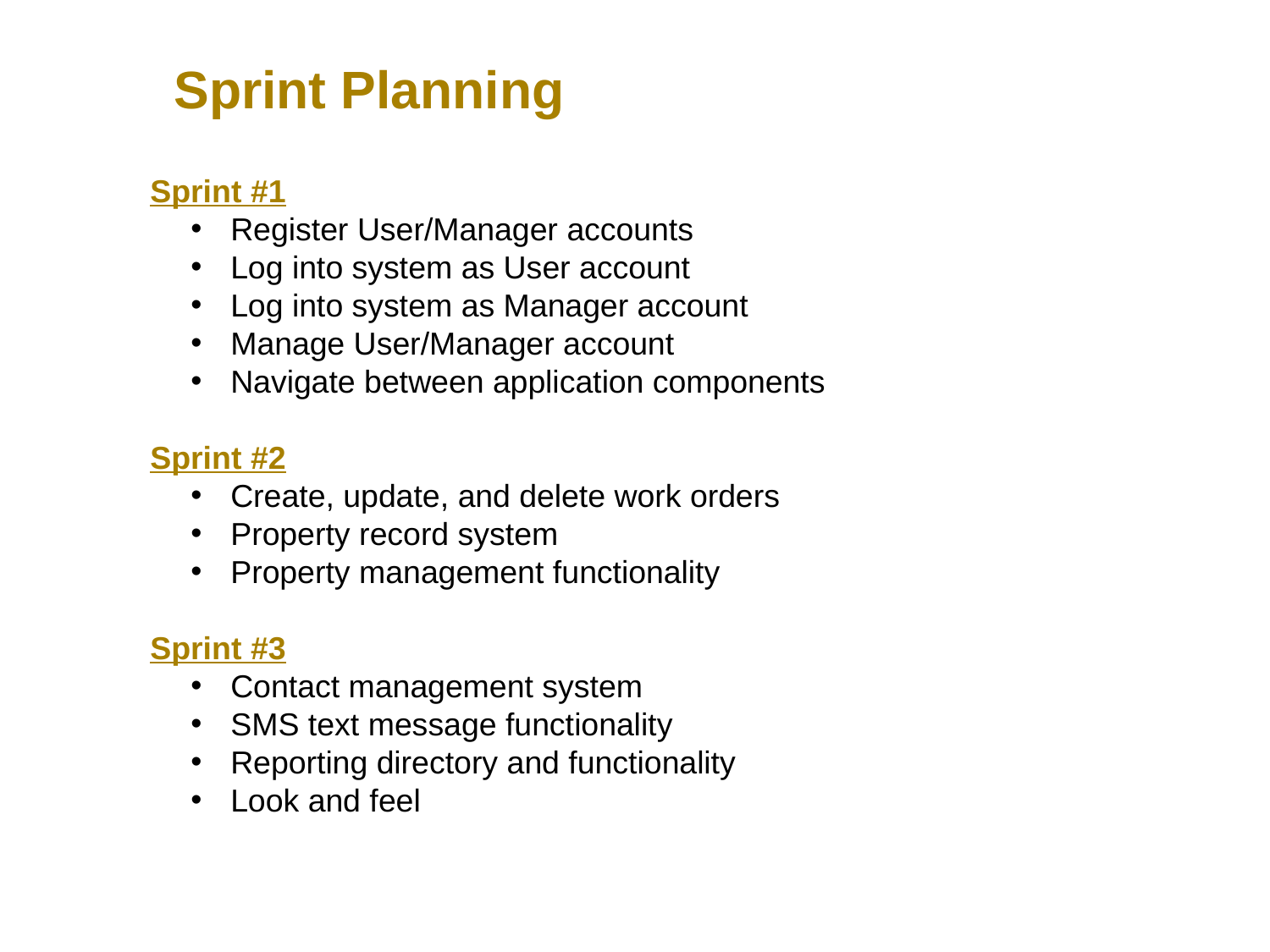

Sprint Planning

Sprint #1
Register User/Manager accounts
Log into system as User account
Log into system as Manager account
Manage User/Manager account
Navigate between application components

Sprint #2
Create, update, and delete work orders
Property record system
Property management functionality

Sprint #3
Contact management system
SMS text message functionality
Reporting directory and functionality
Look and feel